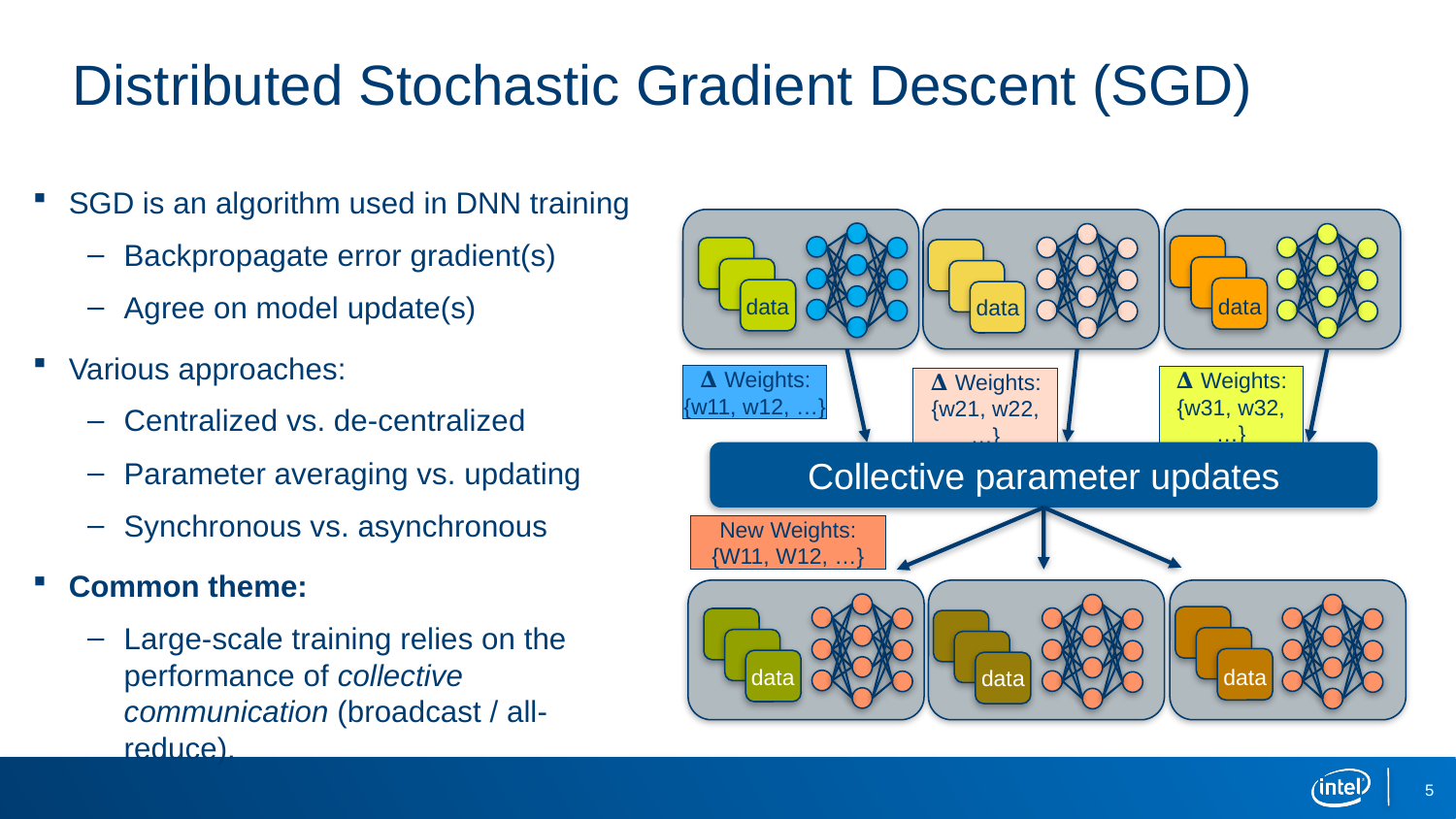

# Distributed Stochastic Gradient Descent (SGD)
SGD is an algorithm used in DNN training
Backpropagate error gradient(s)
Agree on model update(s)
Various approaches:
Centralized vs. de-centralized
Parameter averaging vs. updating
Synchronous vs. asynchronous
Common theme:
Large-scale training relies on the performance of collective communication (broadcast / all-reduce).

data
data
data

𝚫 Weights:
{w11, w12, …}
𝚫 Weights:
{w31, w32, …}
𝚫 Weights:
{w21, w22, …}
Collective parameter updates
New Weights:
{W11, W12, …}

data
data
data

5